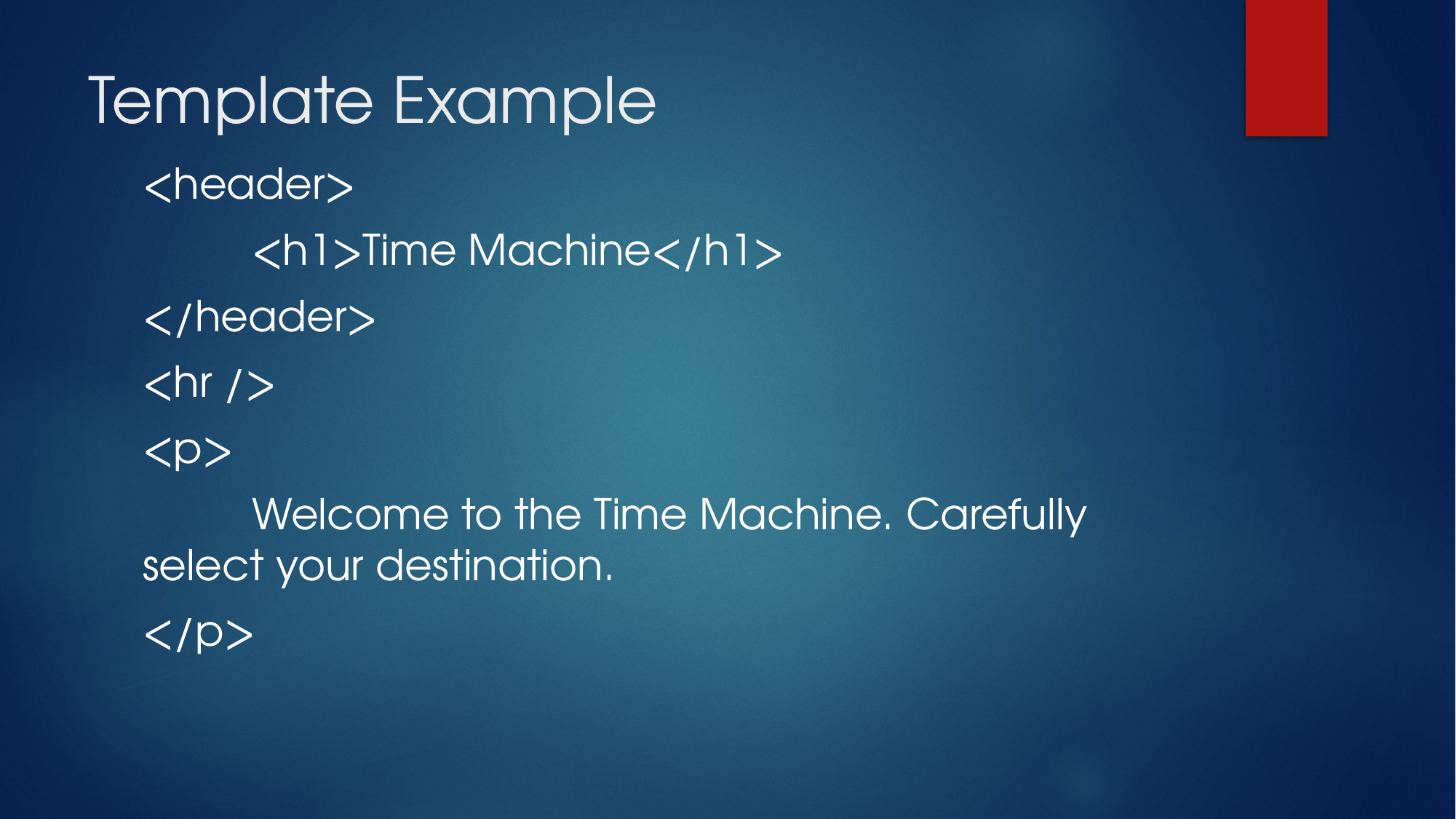

# Template Example
<header>
	<h1>Time Machine</h1>
</header>
<hr />
<p>
	Welcome to the Time Machine. Carefully select your destination.
</p>